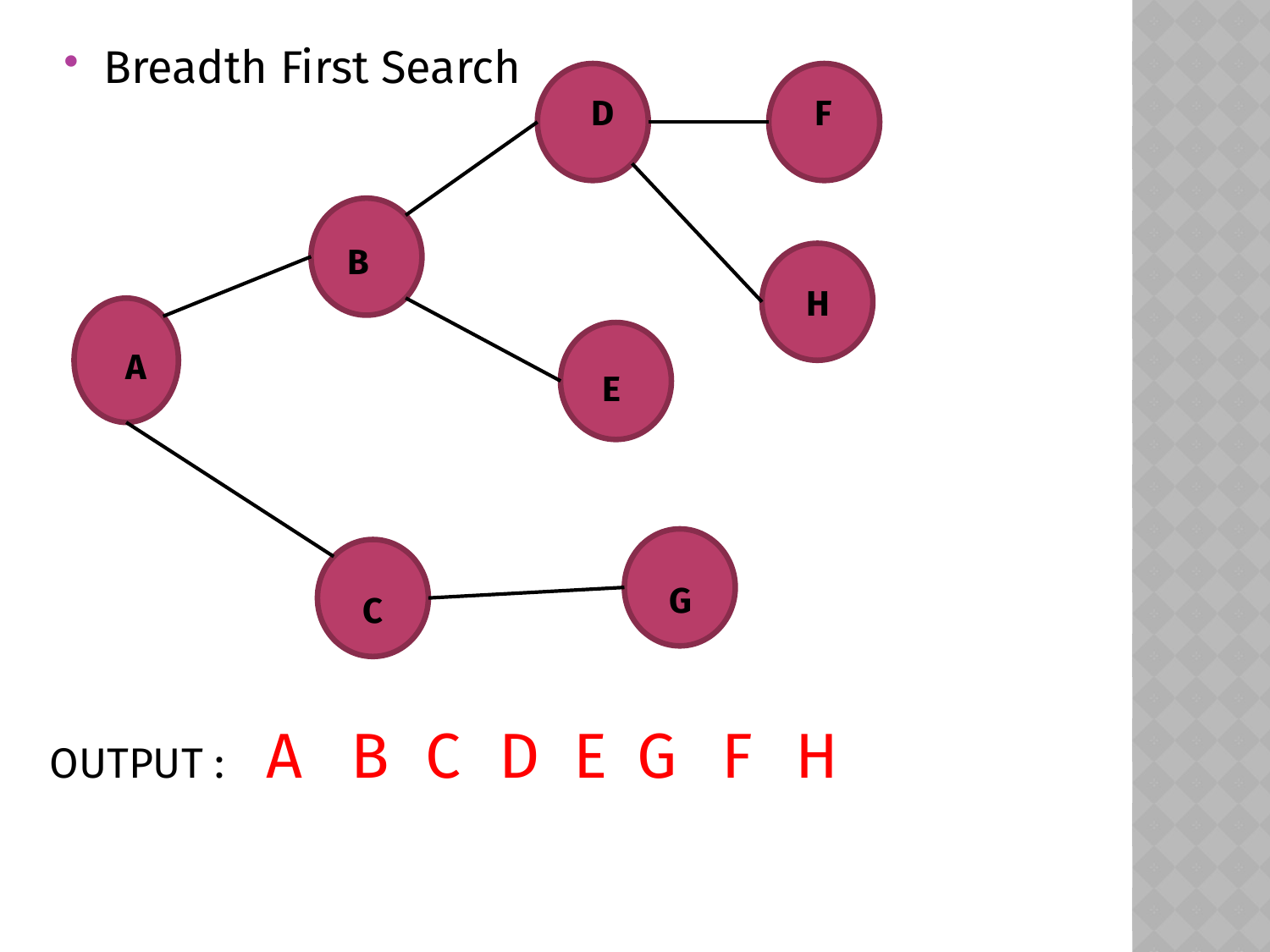

Breadth First Search

D
F
B
A
G
C
E

H
A
B
C
D
E
G
F
H
OUTPUT :